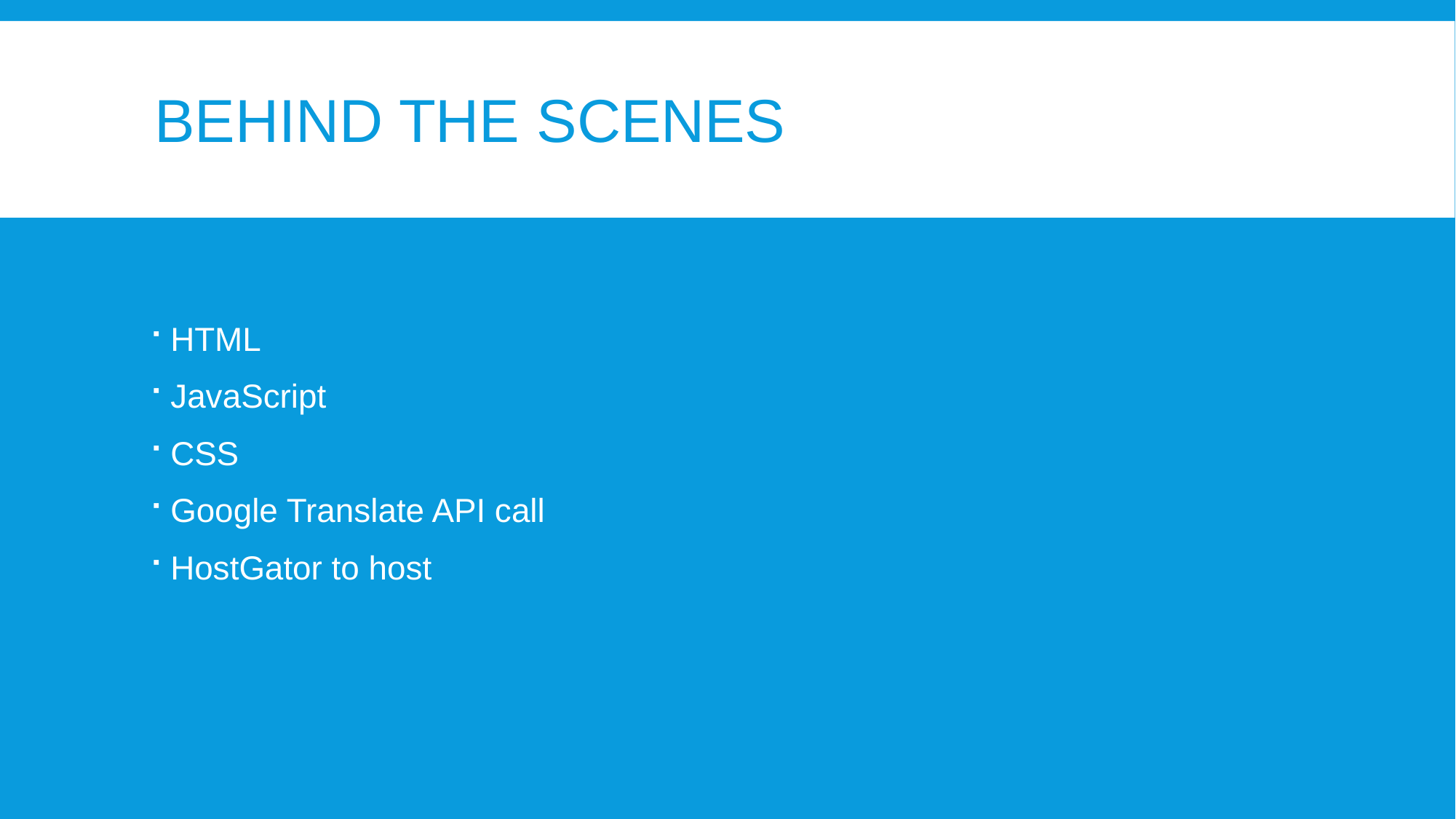

# Behind the scenes
HTML
JavaScript
CSS
Google Translate API call
HostGator to host